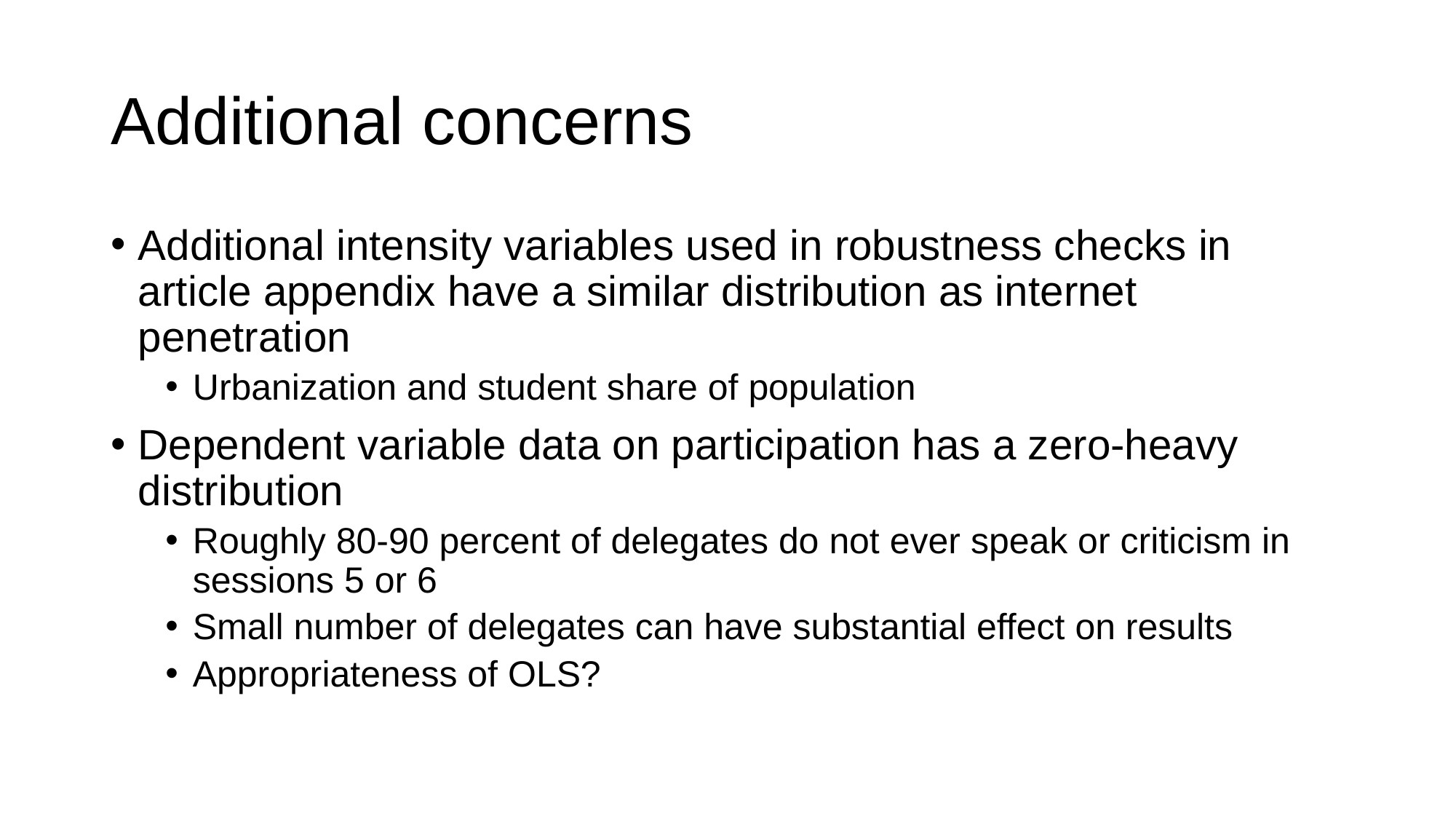

# Additional concerns
Additional intensity variables used in robustness checks in article appendix have a similar distribution as internet penetration
Urbanization and student share of population
Dependent variable data on participation has a zero-heavy distribution
Roughly 80-90 percent of delegates do not ever speak or criticism in sessions 5 or 6
Small number of delegates can have substantial effect on results
Appropriateness of OLS?